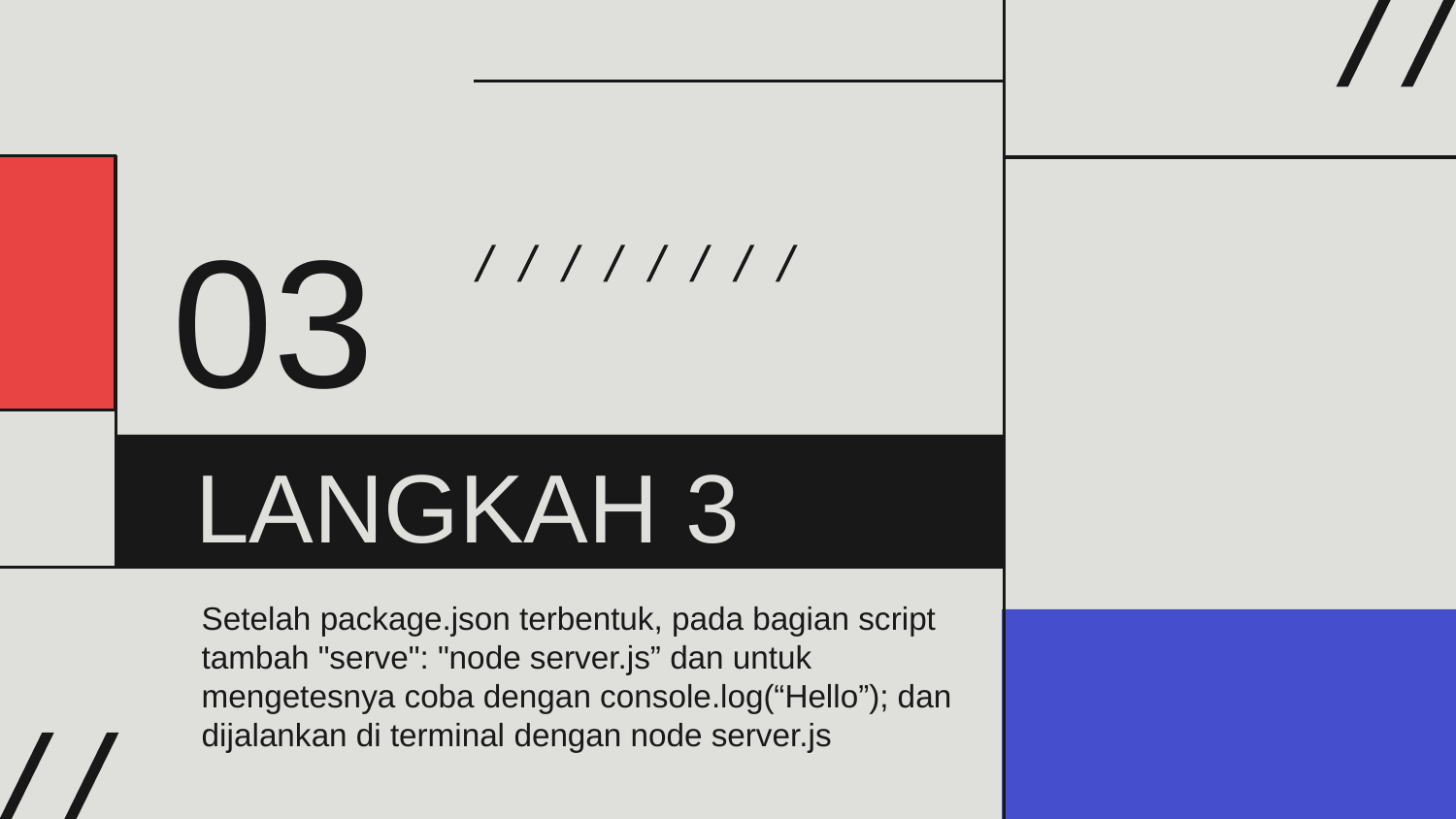

03

# LANGKAH 3
Setelah package.json terbentuk, pada bagian script tambah "serve": "node server.js” dan untuk mengetesnya coba dengan console.log(“Hello”); dan dijalankan di terminal dengan node server.js